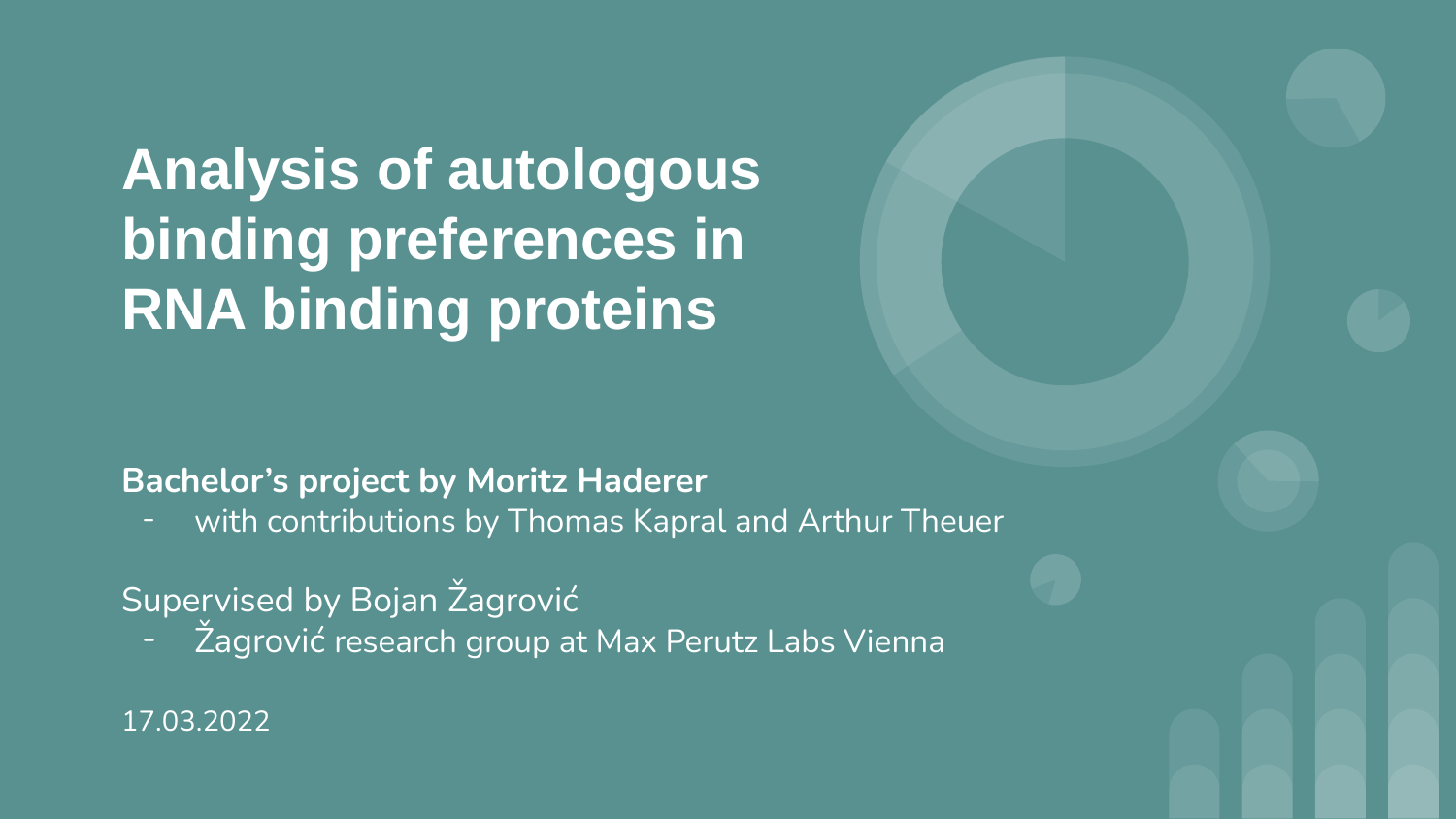

# Analysis of autologous binding preferences in RNA binding proteins
Bachelor’s project by Moritz Haderer
with contributions by Thomas Kapral and Arthur Theuer

Supervised by Bojan Žagrović
Žagrović research group at Max Perutz Labs Vienna
17.03.2022